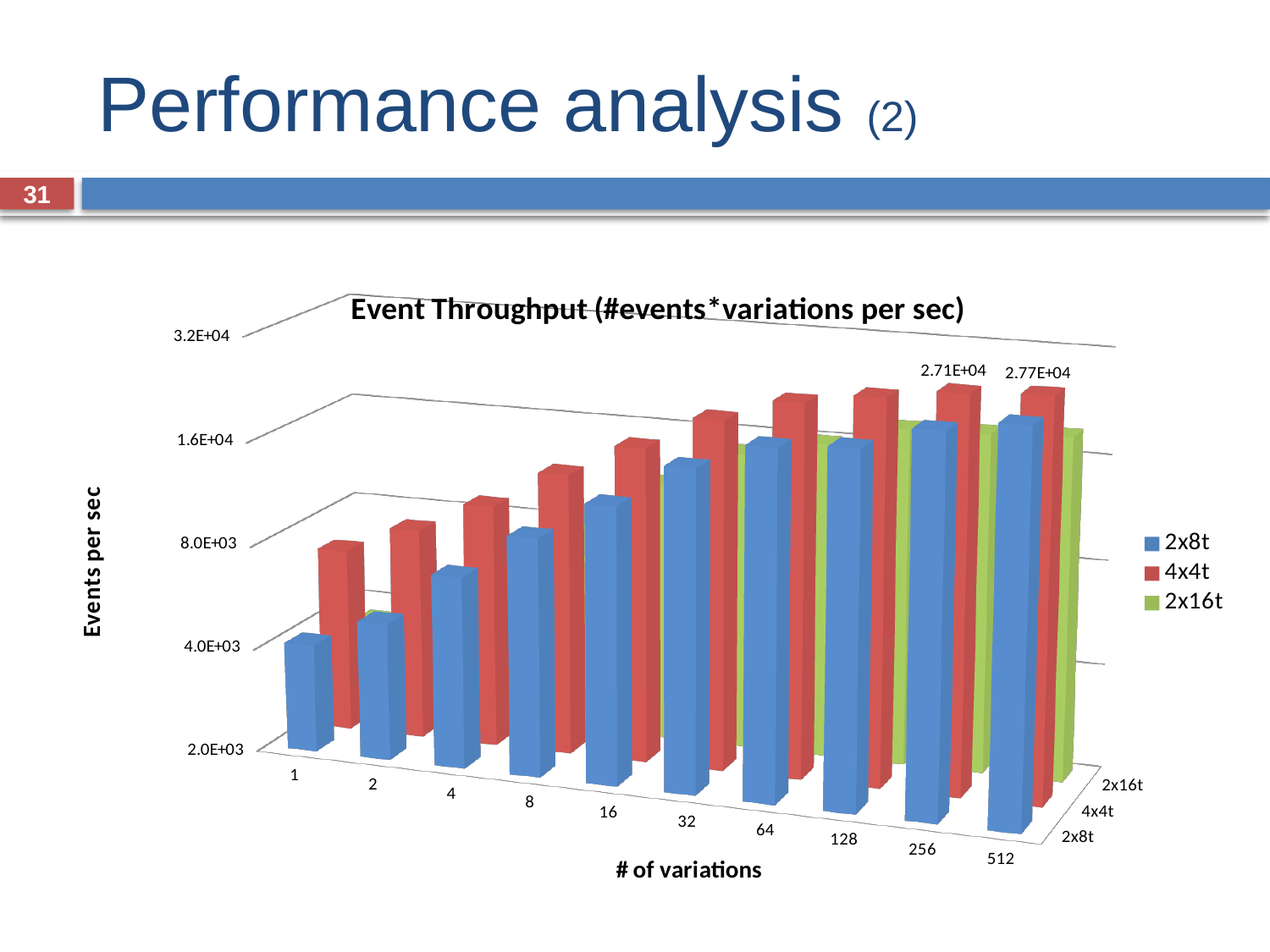

# Performance analysis (2)
31

[unsupported chart]